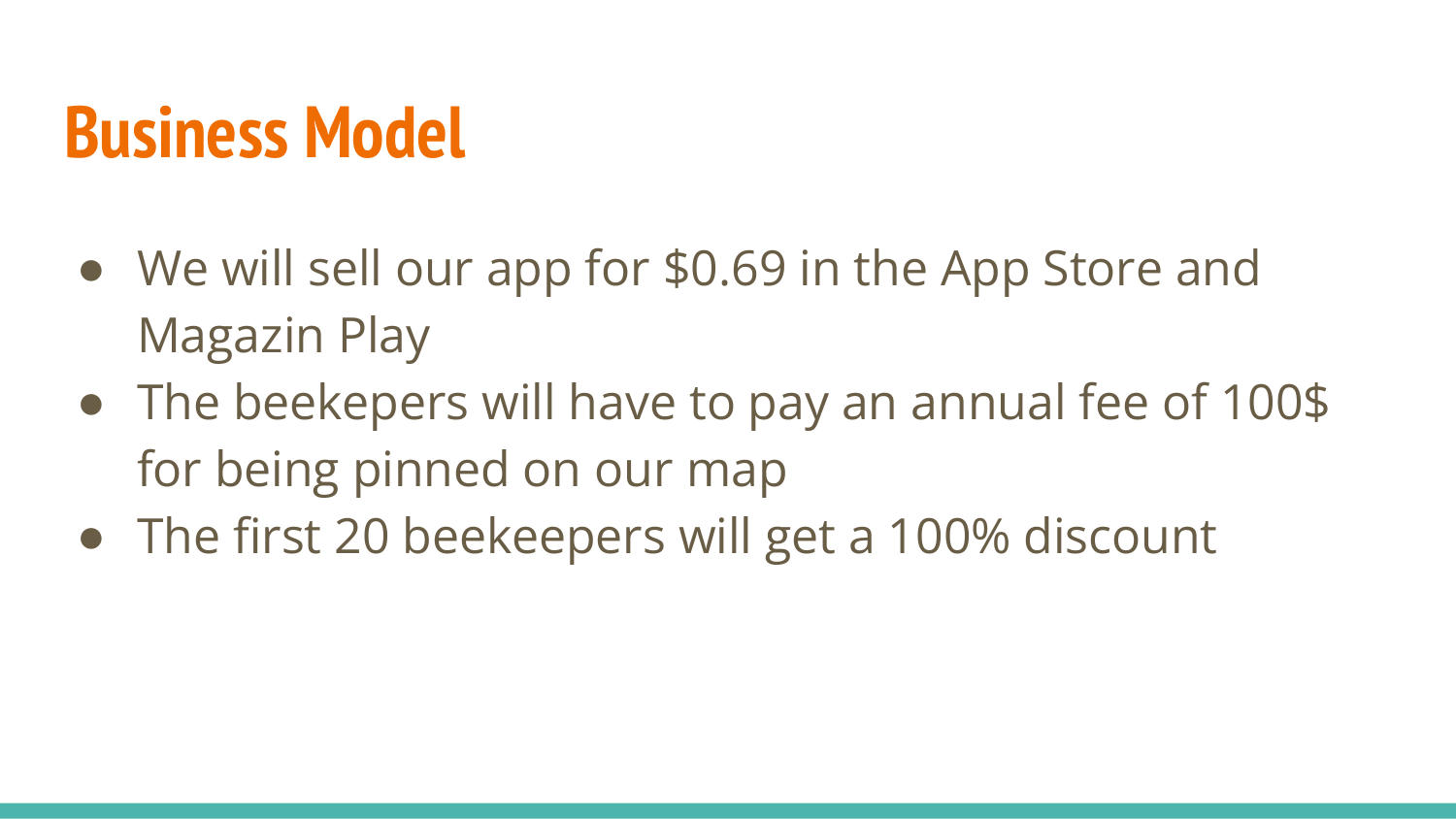

# Business Model
We will sell our app for $0.69 in the App Store and Magazin Play
The beekepers will have to pay an annual fee of 100$ for being pinned on our map
The first 20 beekeepers will get a 100% discount